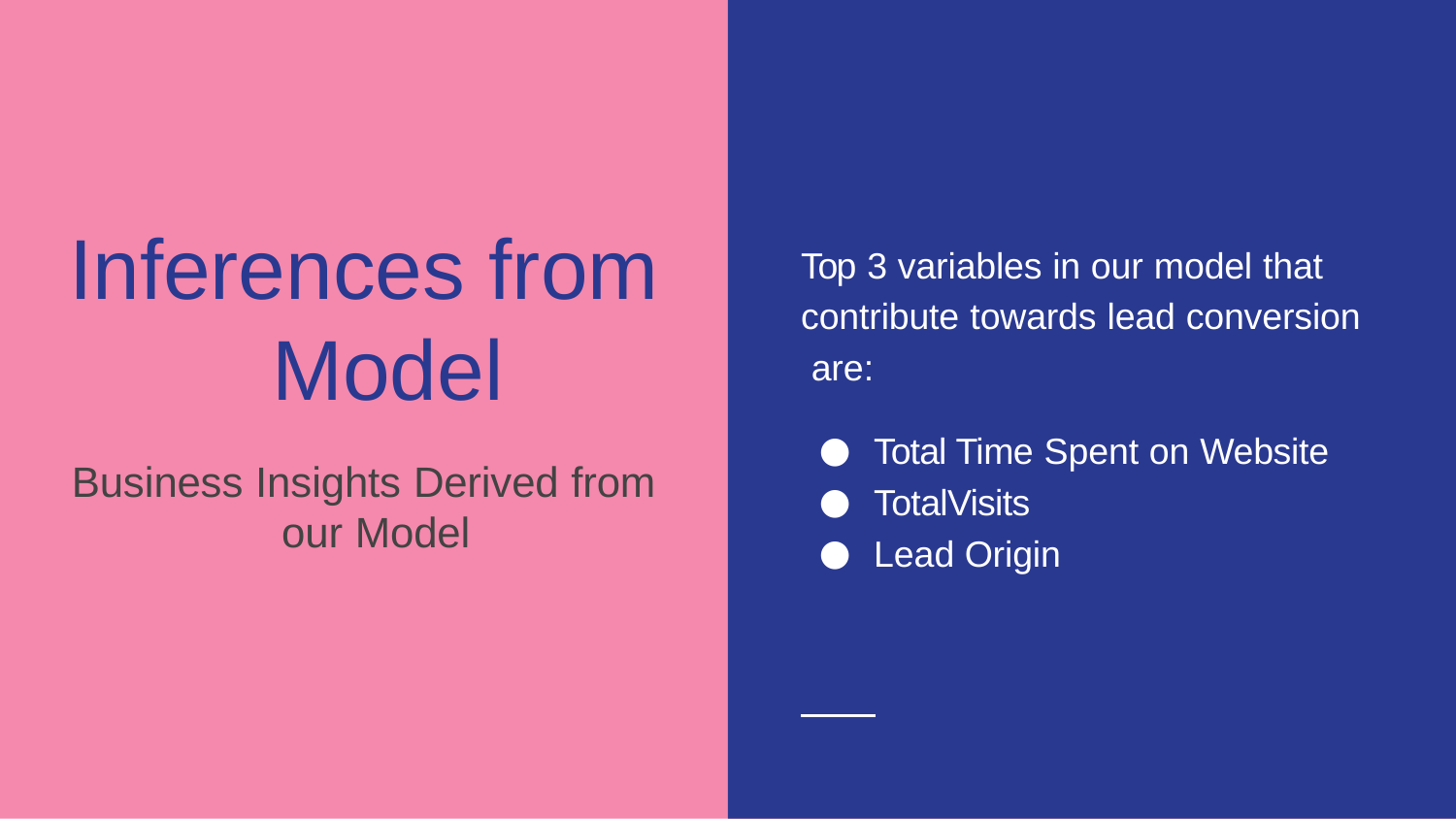

# Inferences from  Model
Top 3 variables in our model that  contribute towards lead conversion  are:
Total Time Spent on Website
TotalVisits
Lead Origin
Business Insights Derived from  our Model